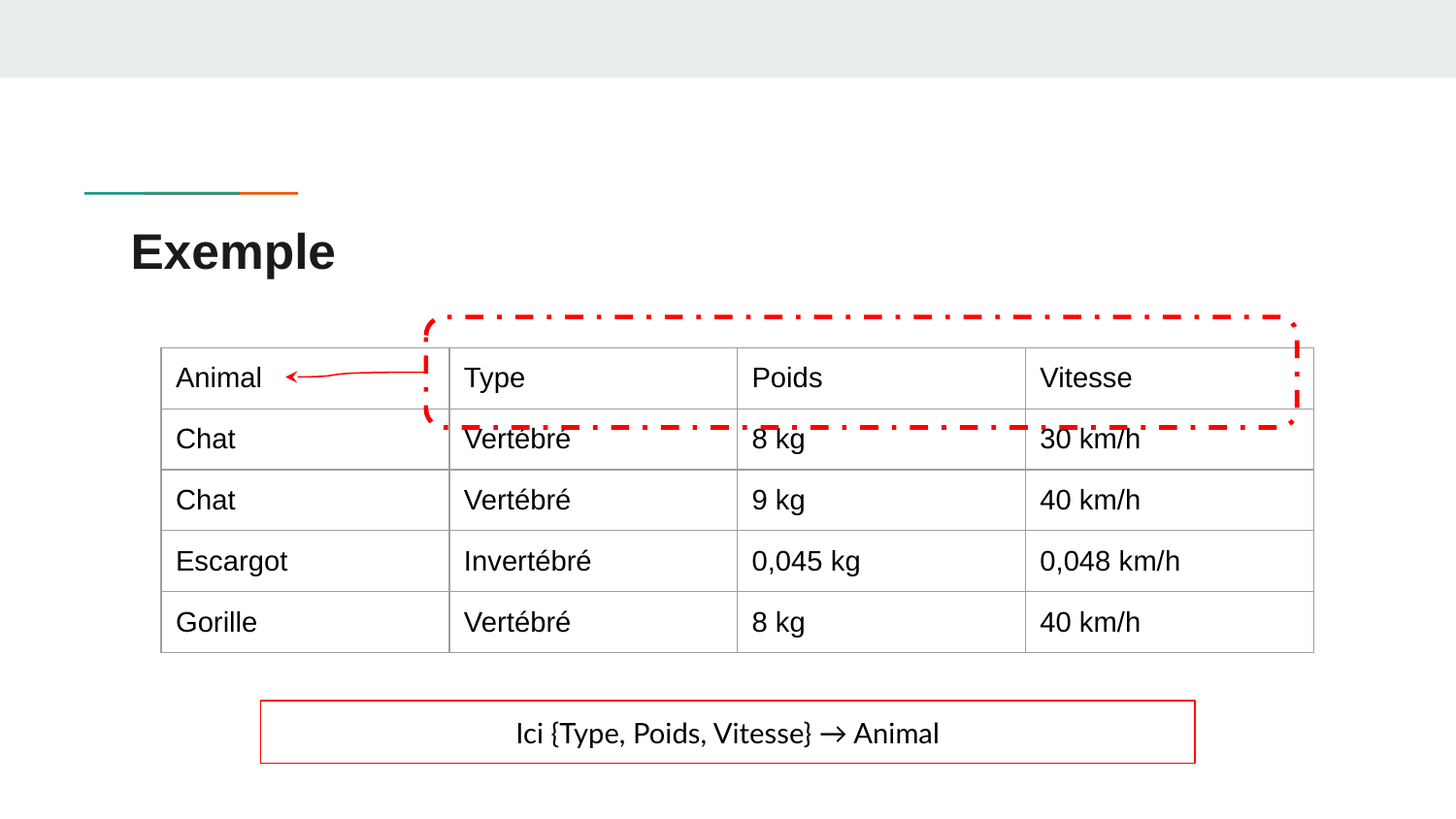

# Exemple

| Animal | Type | Poids | Vitesse |
| --- | --- | --- | --- |
| Chat | Vertébré | 8 kg | 30 km/h |
| Chat | Vertébré | 9 kg | 40 km/h |
| Escargot | Invertébré | 0,045 kg | 0,048 km/h |
| Gorille | Vertébré | 8 kg | 40 km/h |
Ici {Type, Poids, Vitesse} → Animal